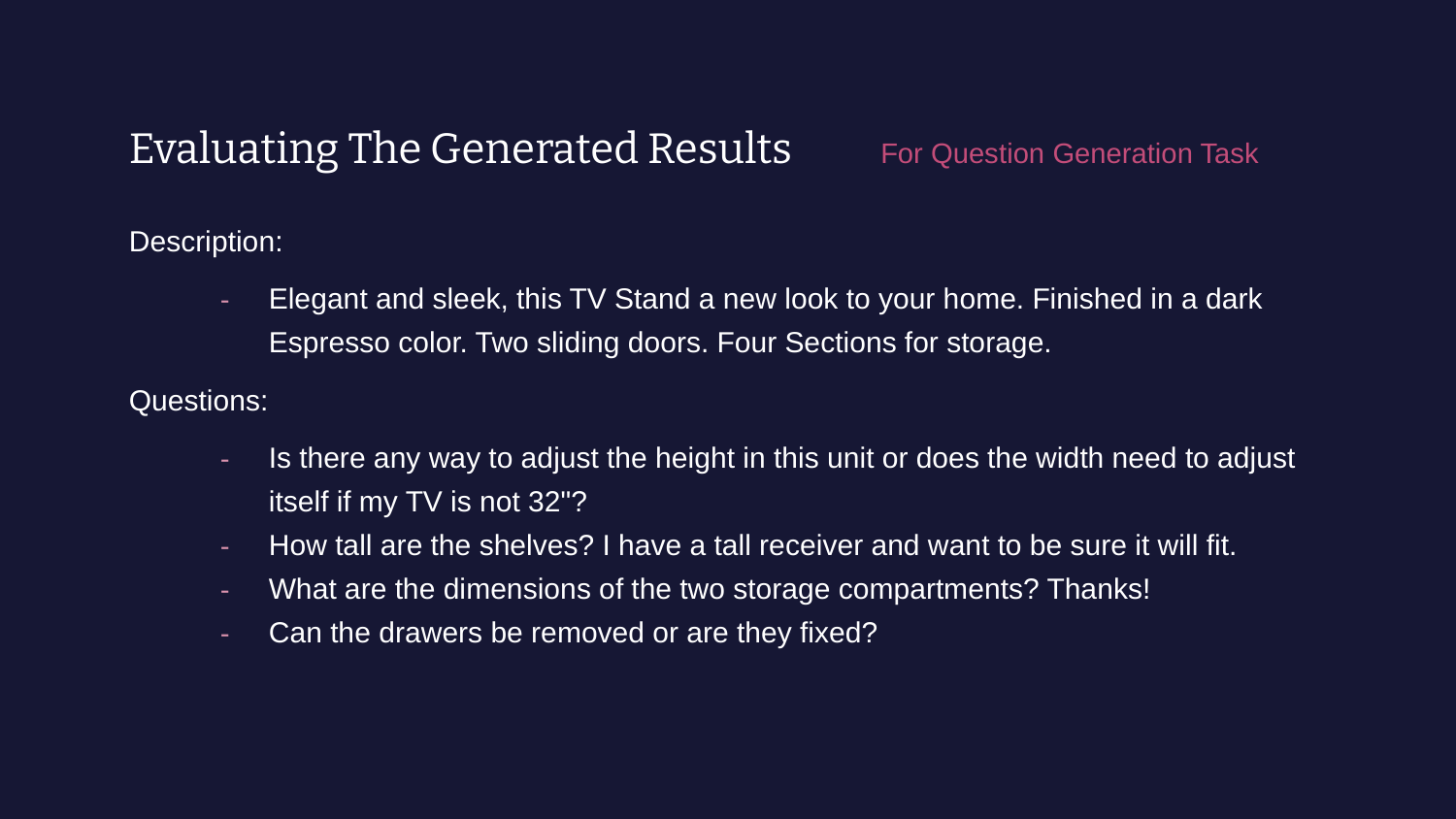

For Question Generation Task
# Evaluating The Generated Results
Description:
Elegant and sleek, this TV Stand a new look to your home. Finished in a dark Espresso color. Two sliding doors. Four Sections for storage.
Questions:
Is there any way to adjust the height in this unit or does the width need to adjust itself if my TV is not 32"?
How tall are the shelves? I have a tall receiver and want to be sure it will fit.
What are the dimensions of the two storage compartments? Thanks!
Can the drawers be removed or are they fixed?